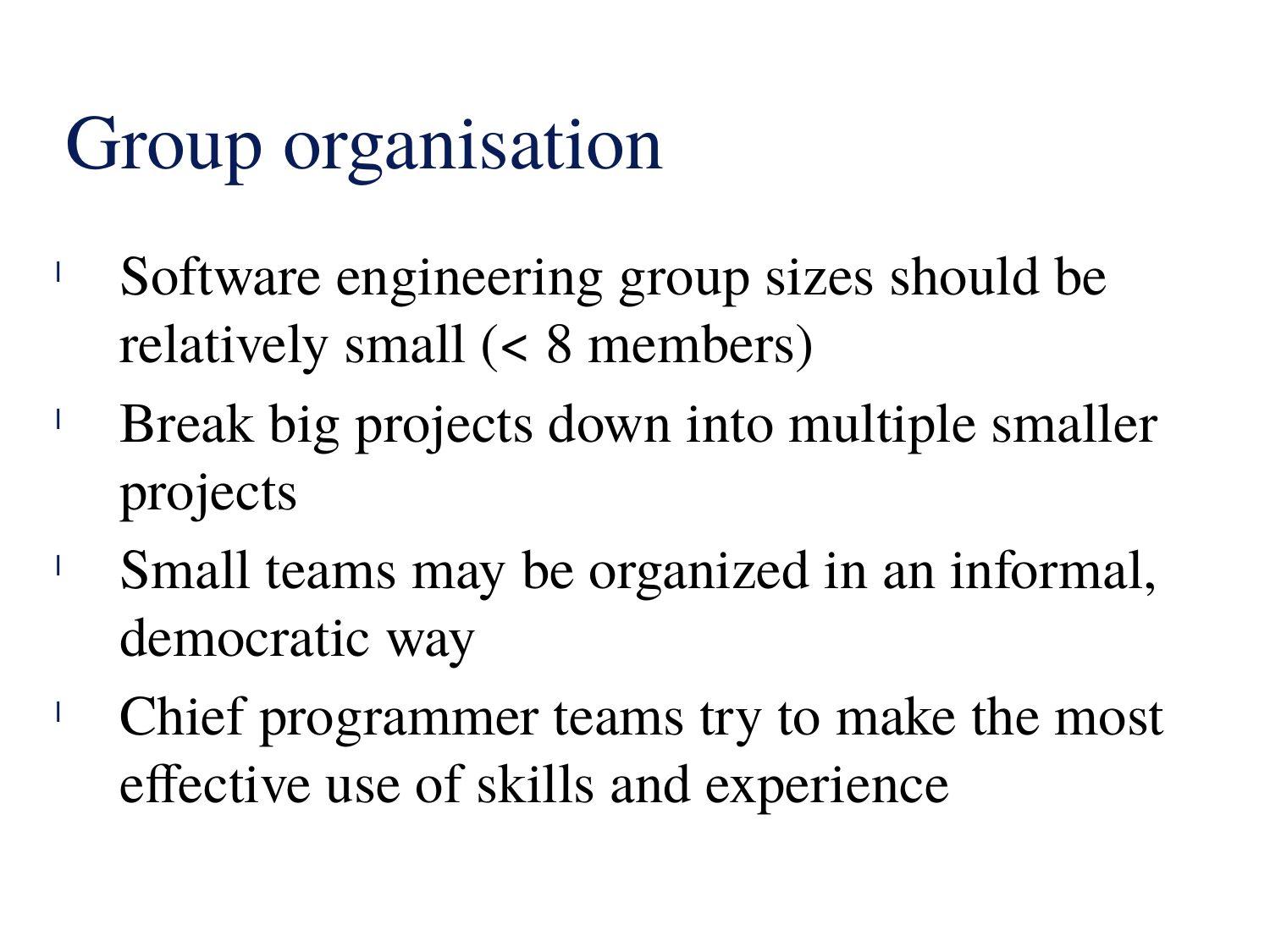

# Group organisation
Software engineering group sizes should be relatively small (< 8 members)
Break big projects down into multiple smaller projects
Small teams may be organized in an informal, democratic way
Chief programmer teams try to make the most effective use of skills and experience